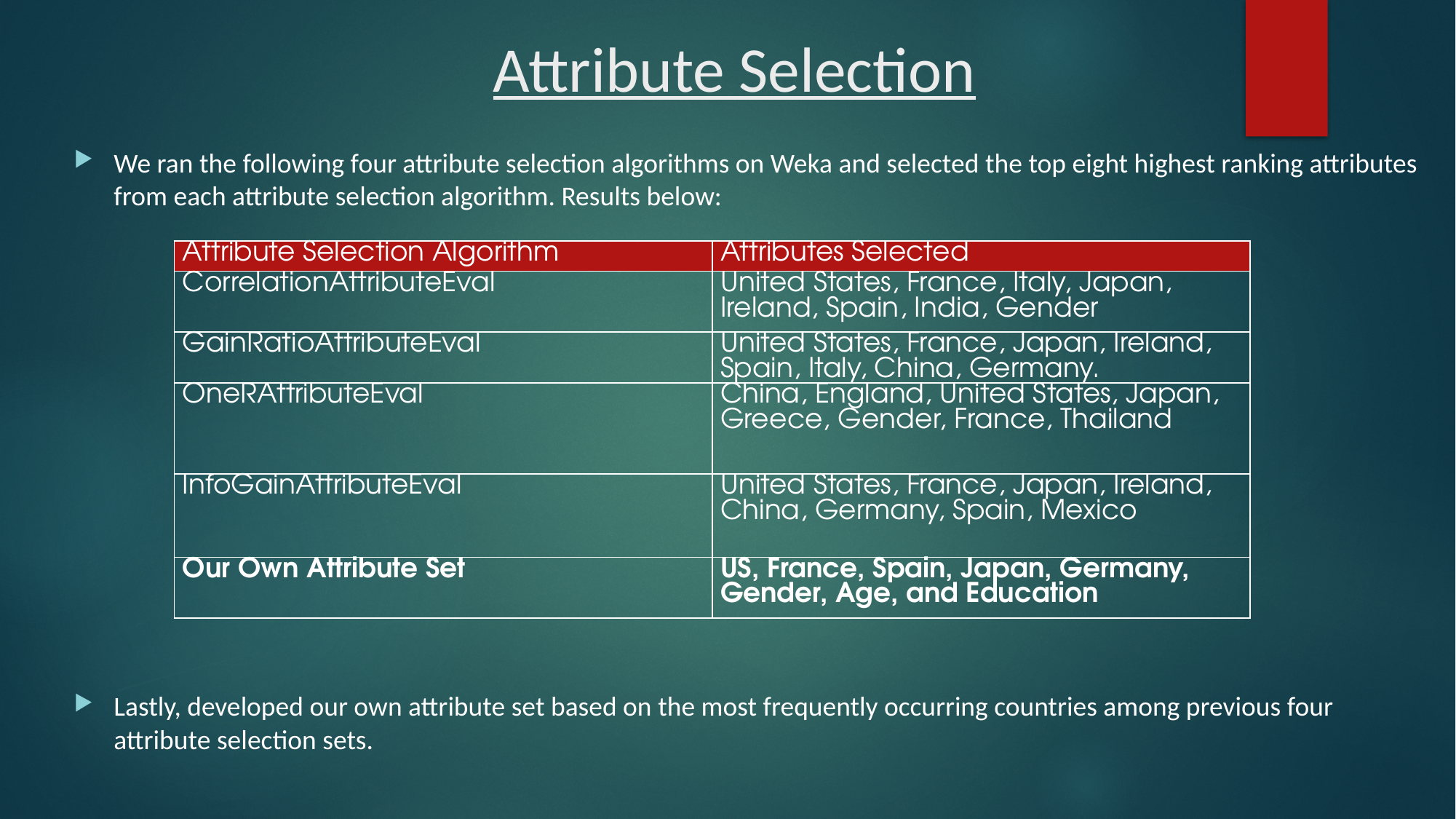

# Attribute Selection
We ran the following four attribute selection algorithms on Weka and selected the top eight highest ranking attributes from each attribute selection algorithm. Results below:

Lastly, developed our own attribute set based on the most frequently occurring countries among previous four attribute selection sets.

| Attribute Selection Algorithm | Attributes Selected |
| --- | --- |
| CorrelationAttributeEval | United States, France, Italy, Japan, Ireland, Spain, India, Gender |
| GainRatioAttributeEval | United States, France, Japan, Ireland, Spain, Italy, China, Germany. |
| OneRAttributeEval | China, England, United States, Japan, Greece, Gender, France, Thailand |
| InfoGainAttributeEval | United States, France, Japan, Ireland, China, Germany, Spain, Mexico |
| Our Own Attribute Set | US, France, Spain, Japan, Germany, Gender, Age, and Education |